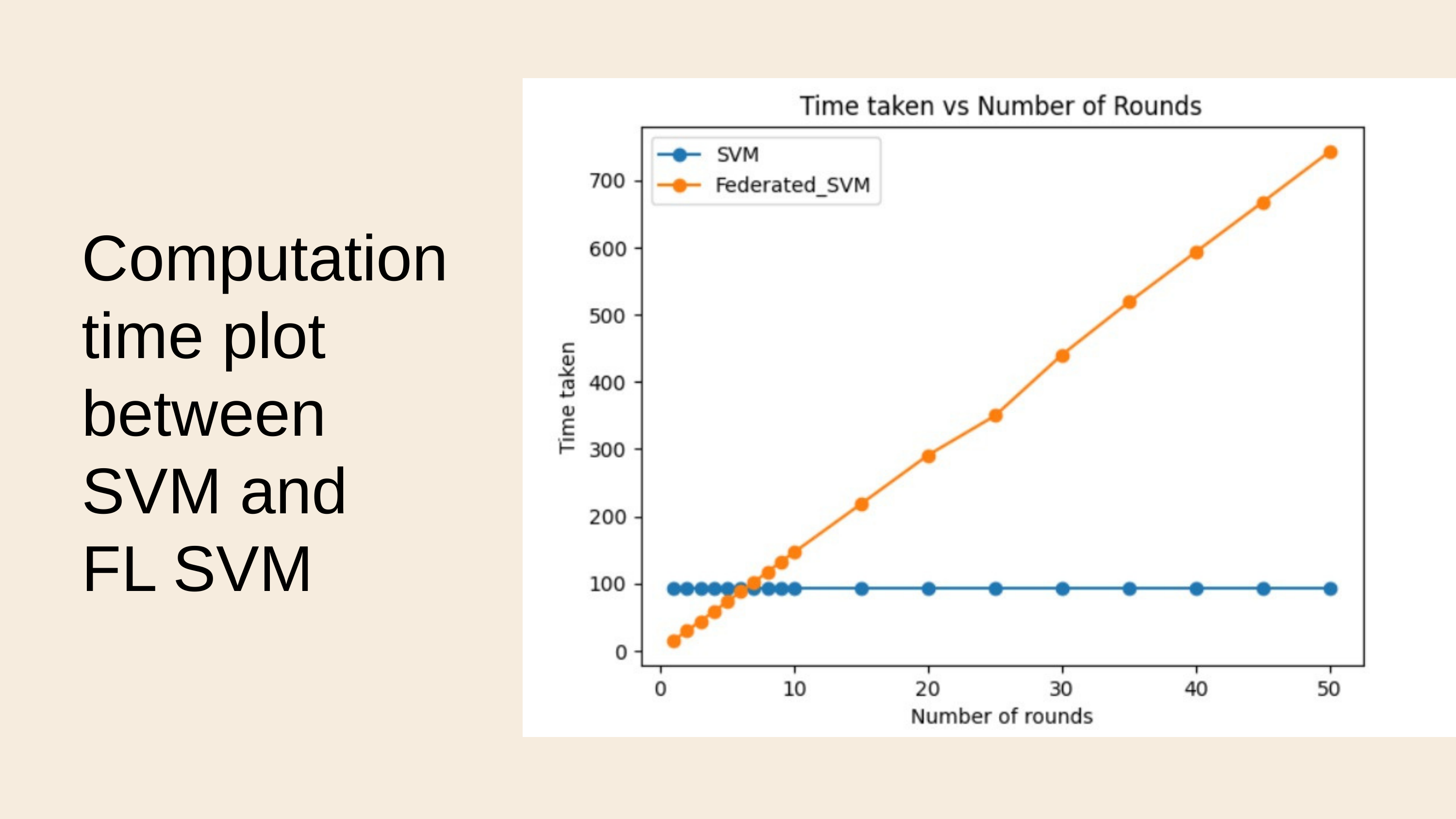

Computation
time plot
between
SVM and
FL SVM